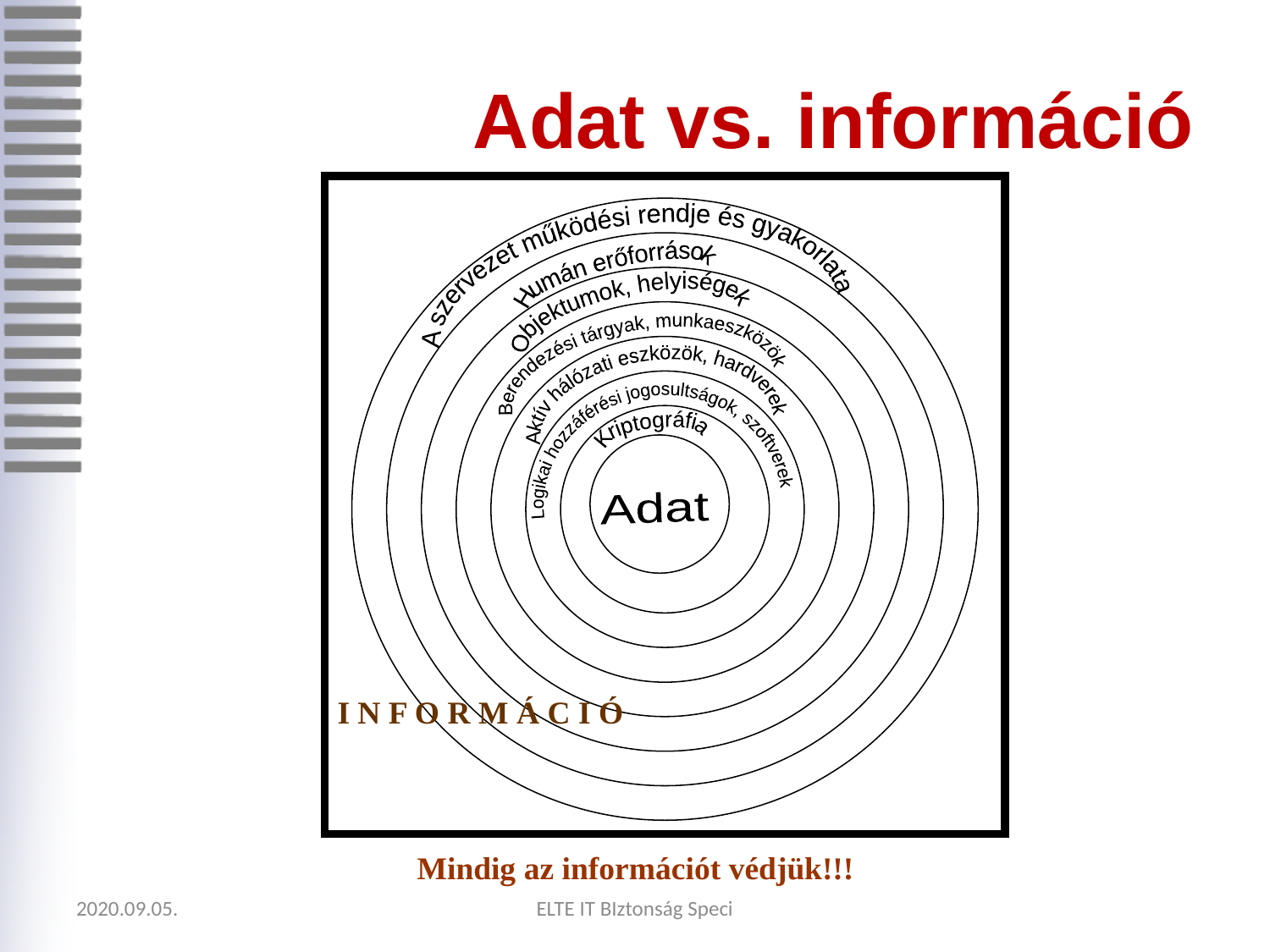

# Adat vs. információ

A szervezet működési rendje és gyakorlata

Humán erőforrások

Objektumok, helyiségek

Berendezési tárgyak, munkaeszközök

Aktív hálózati eszközök, hardverek

Logikai hozzáférési jogosultságok, szoftverek

Kriptográfia

Adat
I N F O R M Á C I Ó
Mindig az információt védjük!!!
2020.09.05.
ELTE IT BIztonság Speci